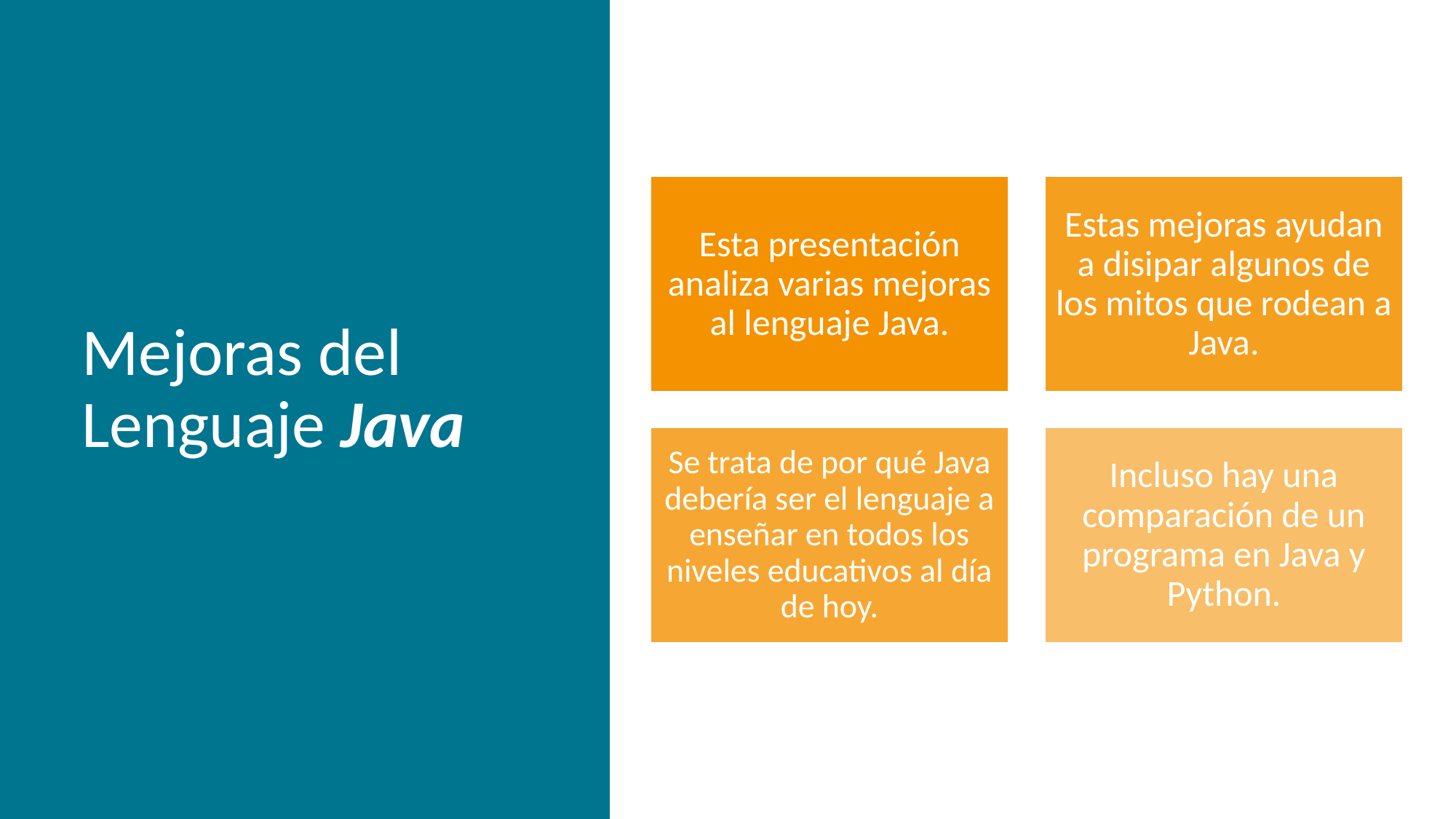

# Mejoras del Lenguaje Java

Esta presentación
analiza varias mejoras
al lenguaje Java.

Estas mejoras ayudan
a disipar algunos de
los mitos que rodean a
Java.

Se trata de por qué Java
debería ser el lenguaje a
enseñar en todos los
niveles educativos al día
de hoy.

Incluso hay una comparación de un programa en Java y Python.